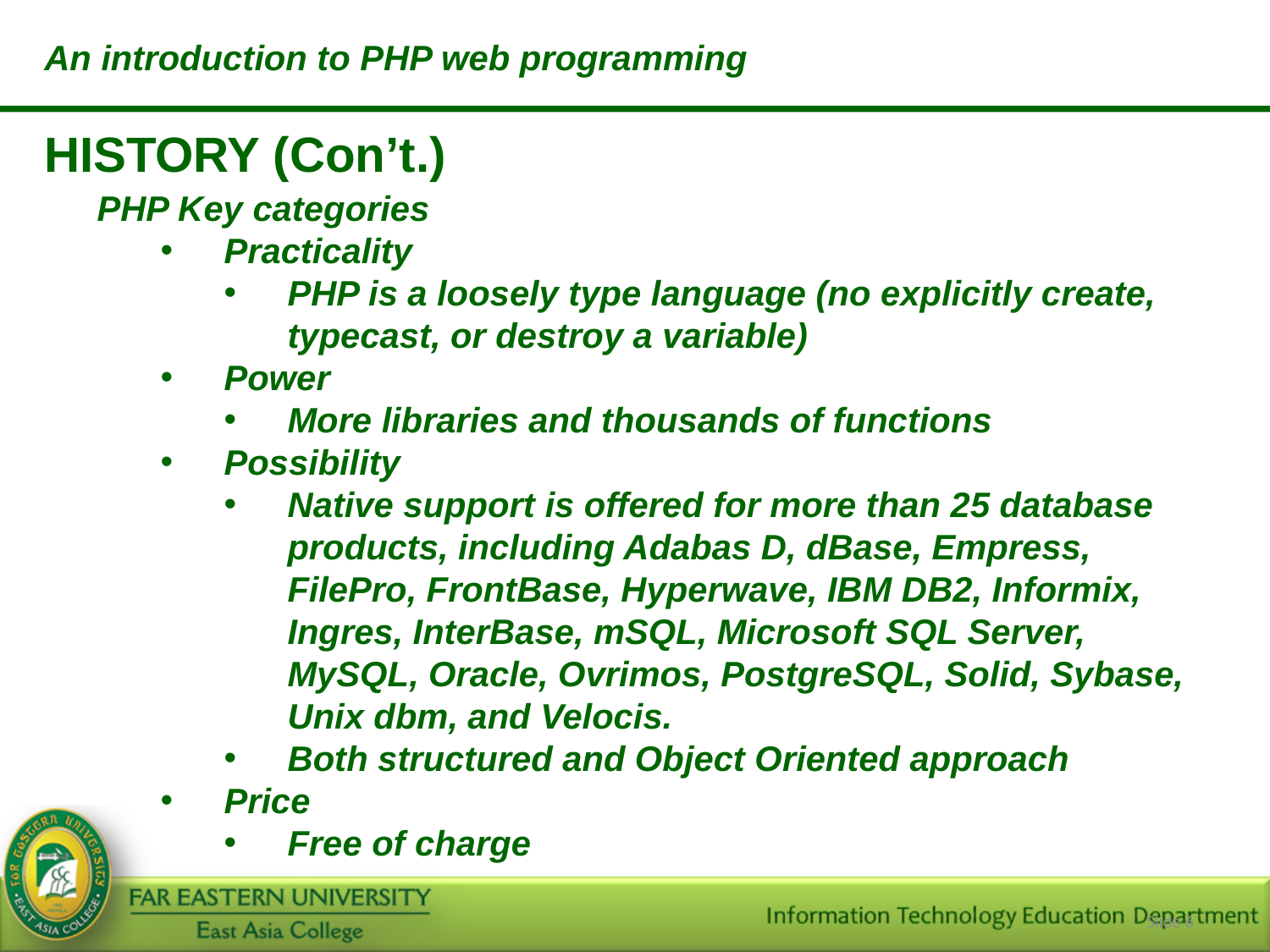

An introduction to PHP web programming

HISTORY (Con’t.)
PHP Key categories
Practicality
PHP is a loosely type language (no explicitly create, typecast, or destroy a variable)
Power
More libraries and thousands of functions
Possibility
Native support is offered for more than 25 database products, including Adabas D, dBase, Empress, FilePro, FrontBase, Hyperwave, IBM DB2, Informix, Ingres, InterBase, mSQL, Microsoft SQL Server, MySQL, Oracle, Ovrimos, PostgreSQL, Solid, Sybase, Unix dbm, and Velocis.
Both structured and Object Oriented approach
Price
Free of charge

Slide 6